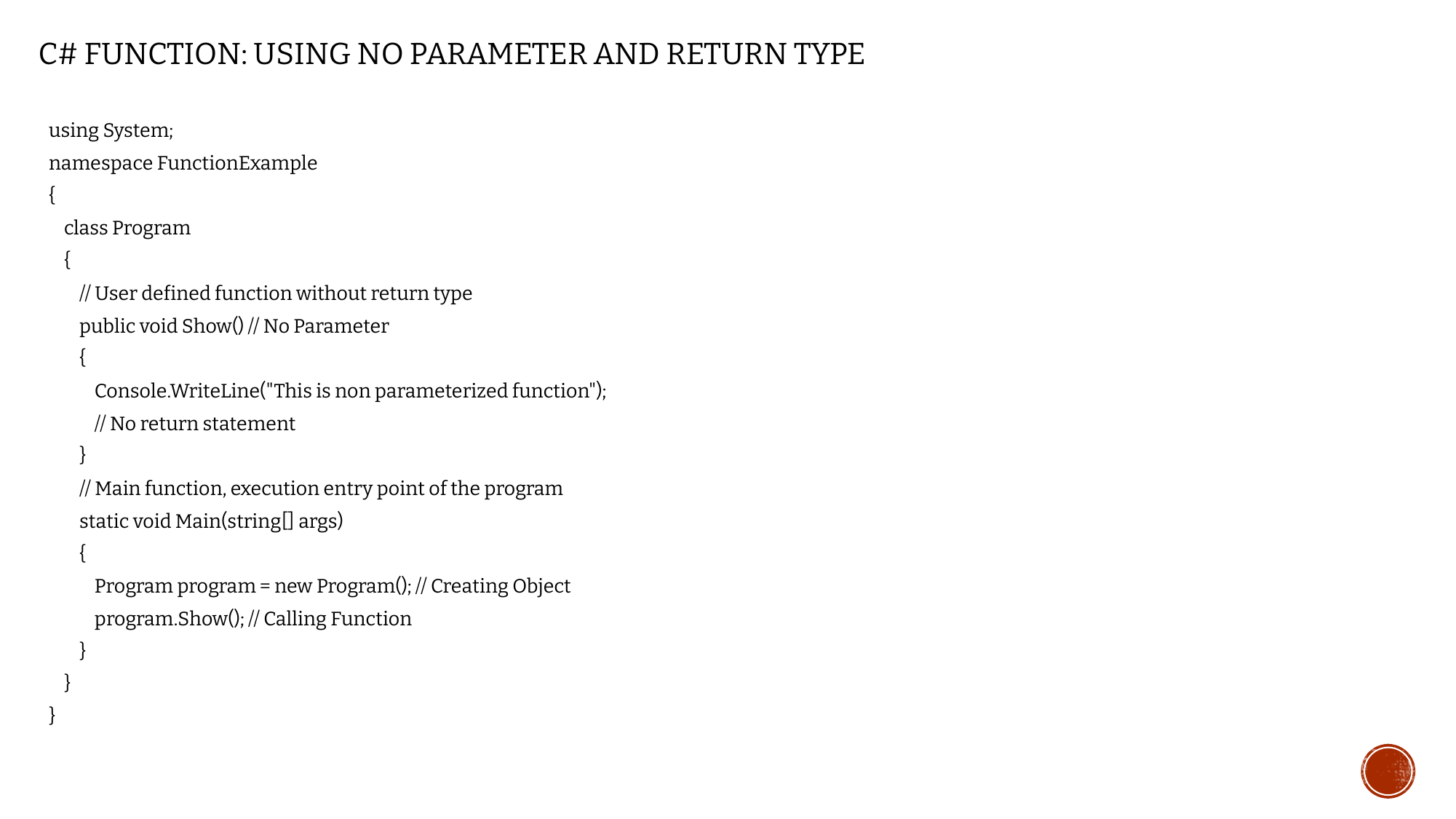

# C# Function: using no parameter and return type
using System;
namespace FunctionExample
{
    class Program
    {
        // User defined function without return type
        public void Show() // No Parameter
        {
            Console.WriteLine("This is non parameterized function");
            // No return statement
        }
        // Main function, execution entry point of the program
        static void Main(string[] args)
        {
            Program program = new Program(); // Creating Object
            program.Show(); // Calling Function
        }
    }
}